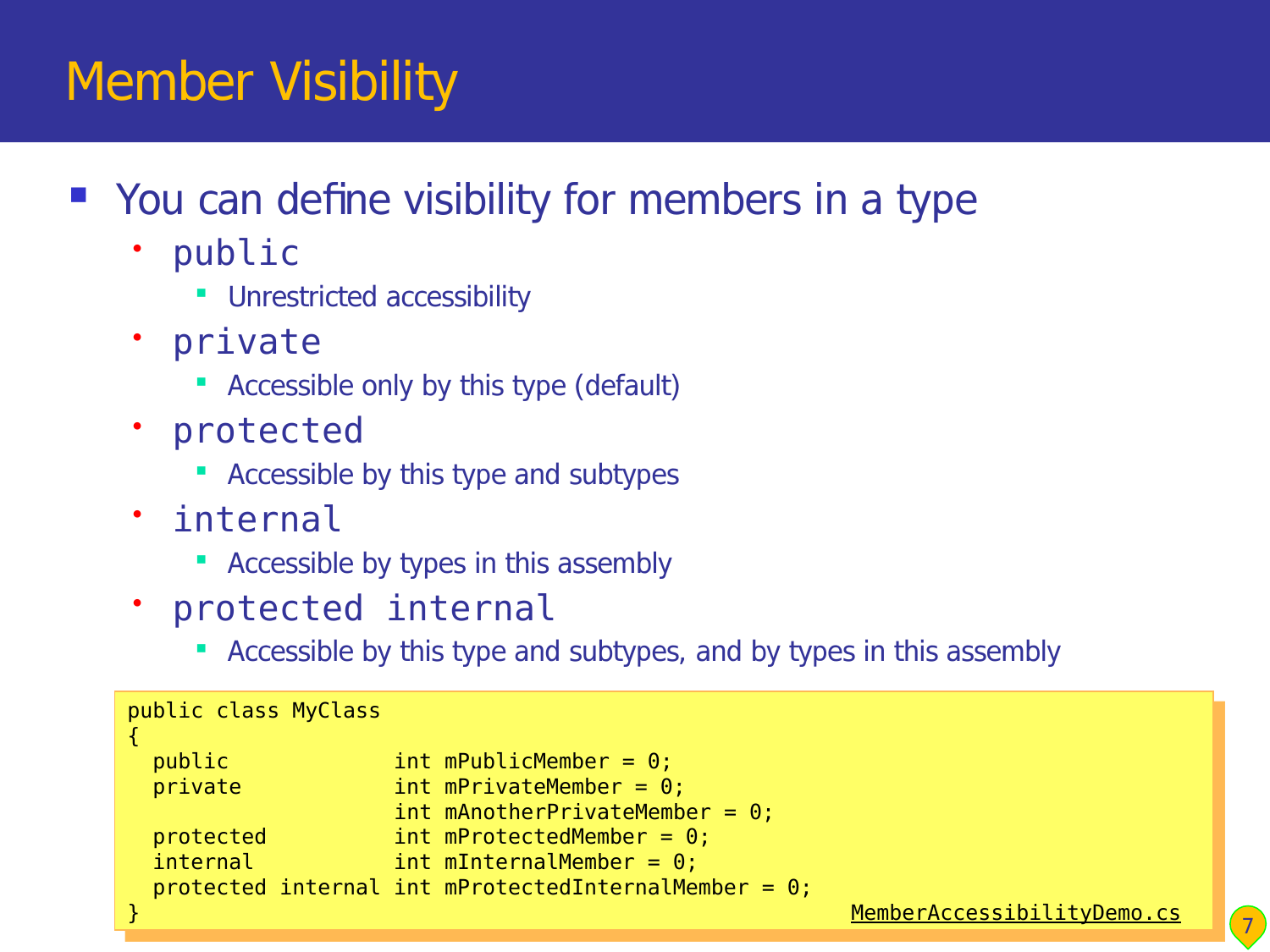

# Member Visibility
You can define visibility for members in a type
public
Unrestricted accessibility
private
Accessible only by this type (default)
protected
Accessible by this type and subtypes
internal
Accessible by types in this assembly
protected internal
Accessible by this type and subtypes, and by types in this assembly
public class MyClass
{
  public             int mPublicMember = 0;
  private            int mPrivateMember = 0;
                     int mAnotherPrivateMember = 0;
  protected          int mProtectedMember = 0;
  internal           int mInternalMember = 0;
  protected internal int mProtectedInternalMember = 0;
}                                                        MemberAccessibilityDemo.cs
7